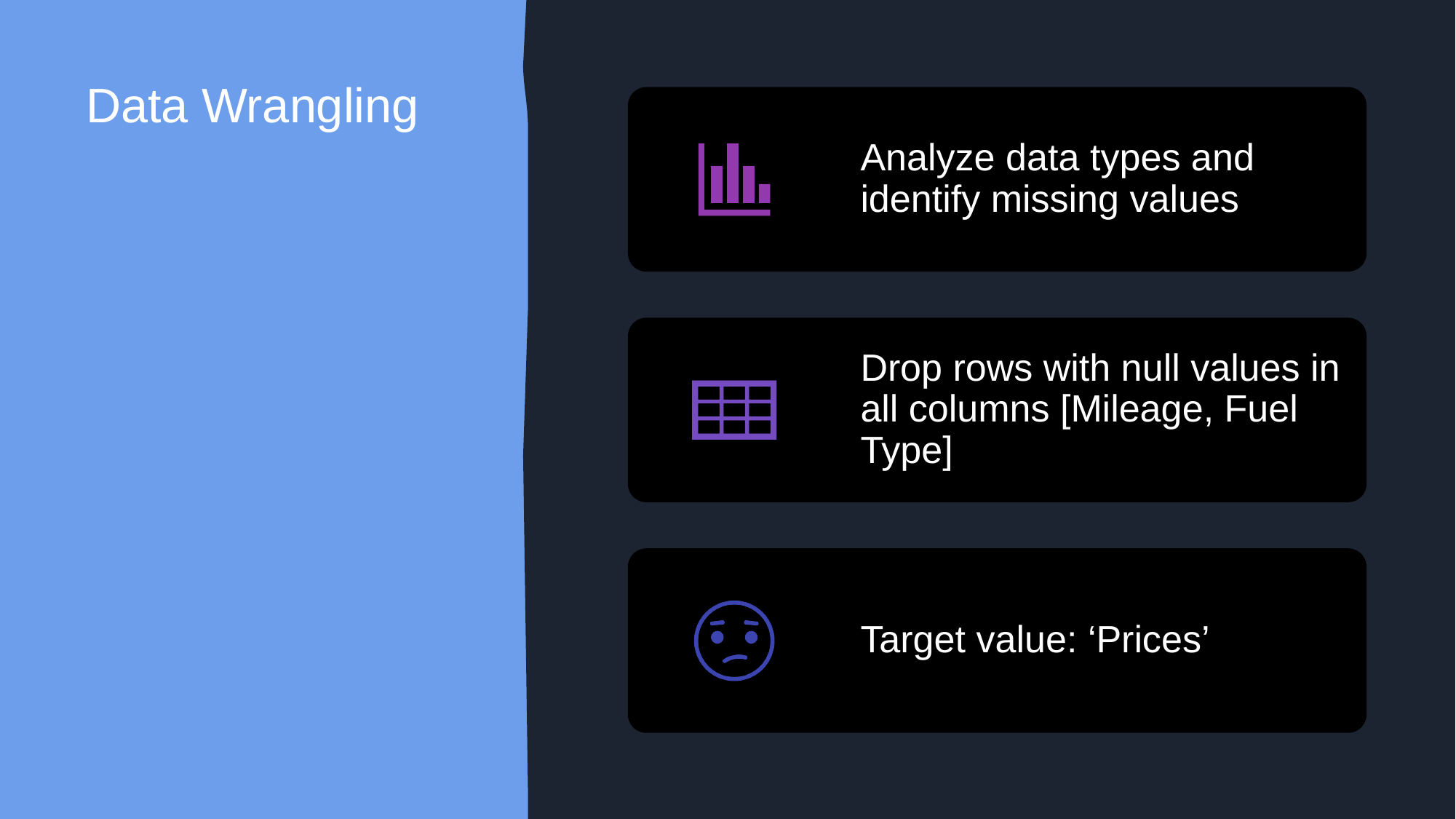

# Data Wrangling

Analyze data types and identify missing values

Drop rows with null values in all columns [Mileage, Fuel Type]

Target value: ‘Prices’